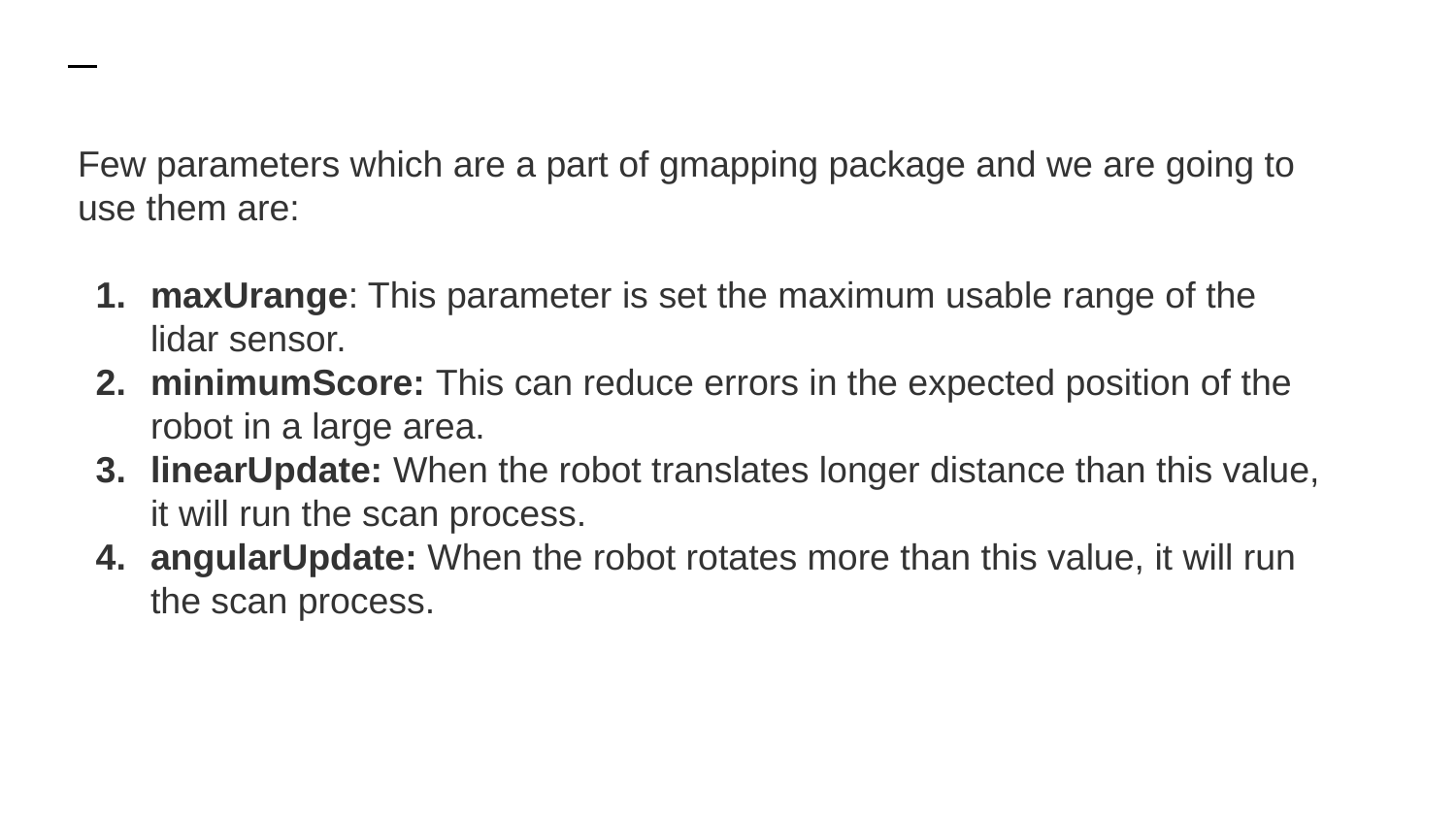

Few parameters which are a part of gmapping package and we are going to use them are:

maxUrange: This parameter is set the maximum usable range of the lidar sensor.
minimumScore: This can reduce errors in the expected position of the robot in a large area.
linearUpdate: When the robot translates longer distance than this value, it will run the scan process.
angularUpdate: When the robot rotates more than this value, it will run the scan process.